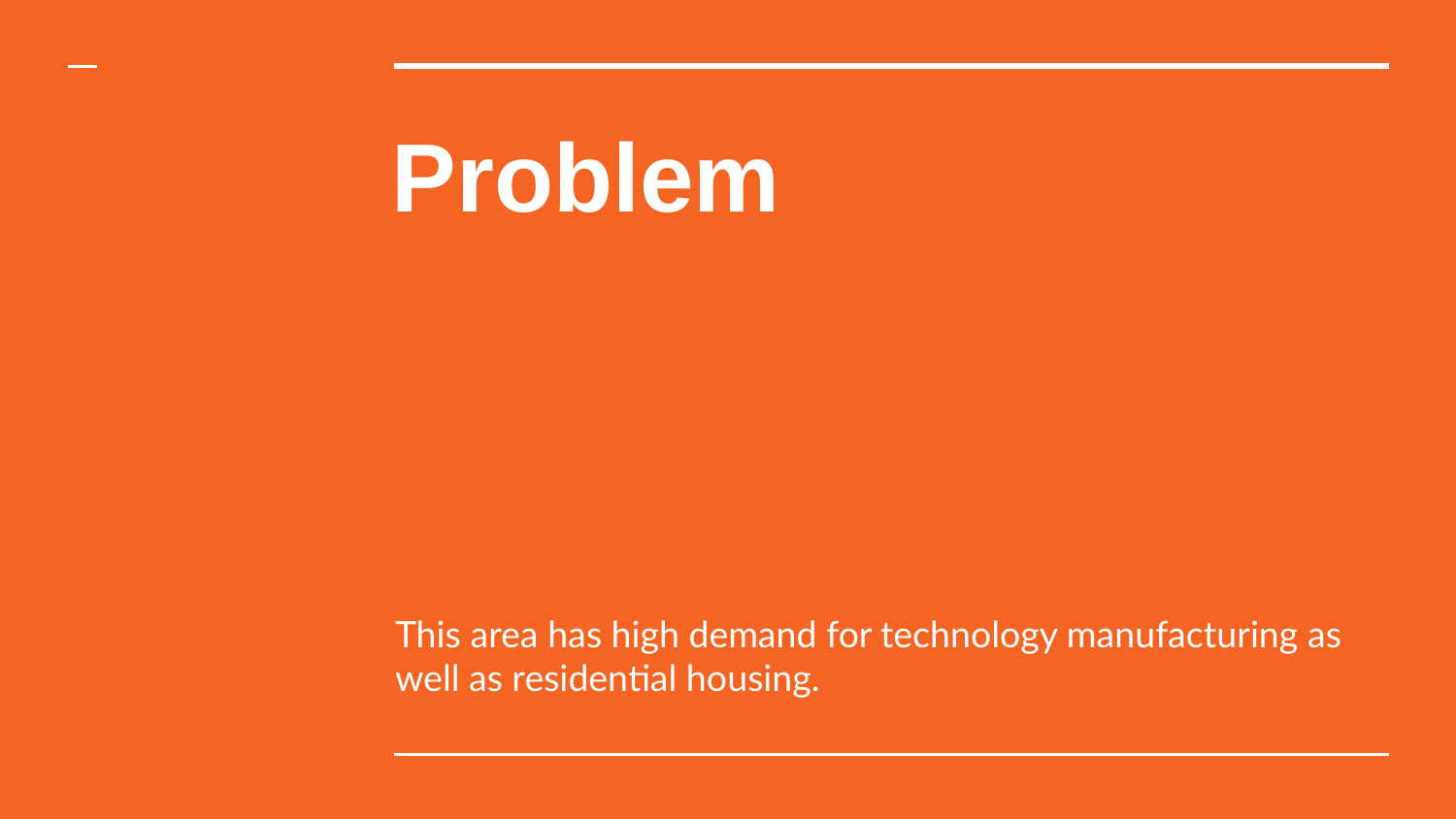

# Problem
This area has high demand for technology manufacturing as well as residential housing.